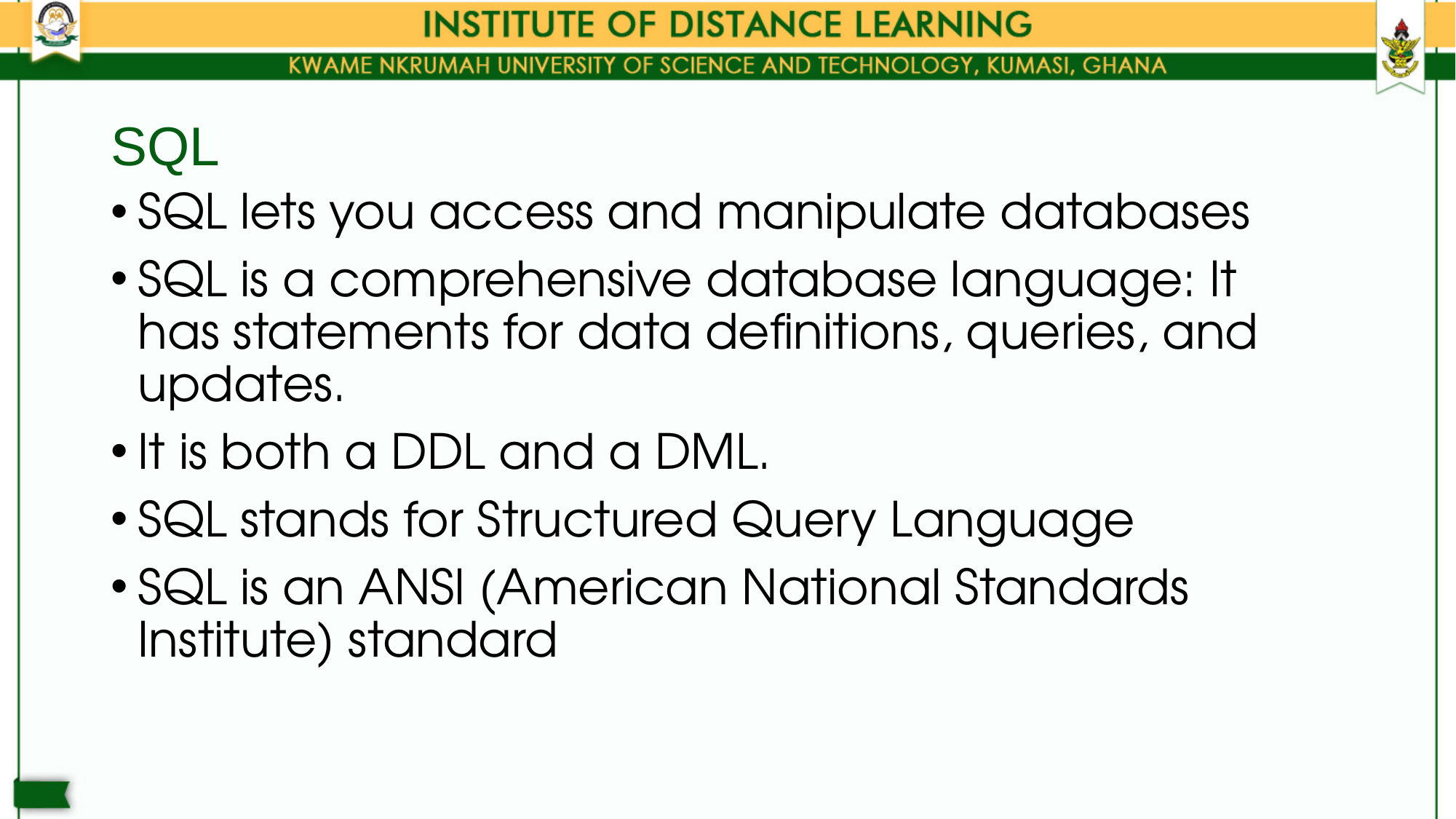

# SQL
SQL lets you access and manipulate databases
SQL is a comprehensive database language: It has statements for data definitions, queries, and updates.
It is both a DDL and a DML.
SQL stands for Structured Query Language
SQL is an ANSI (American National Standards Institute) standard